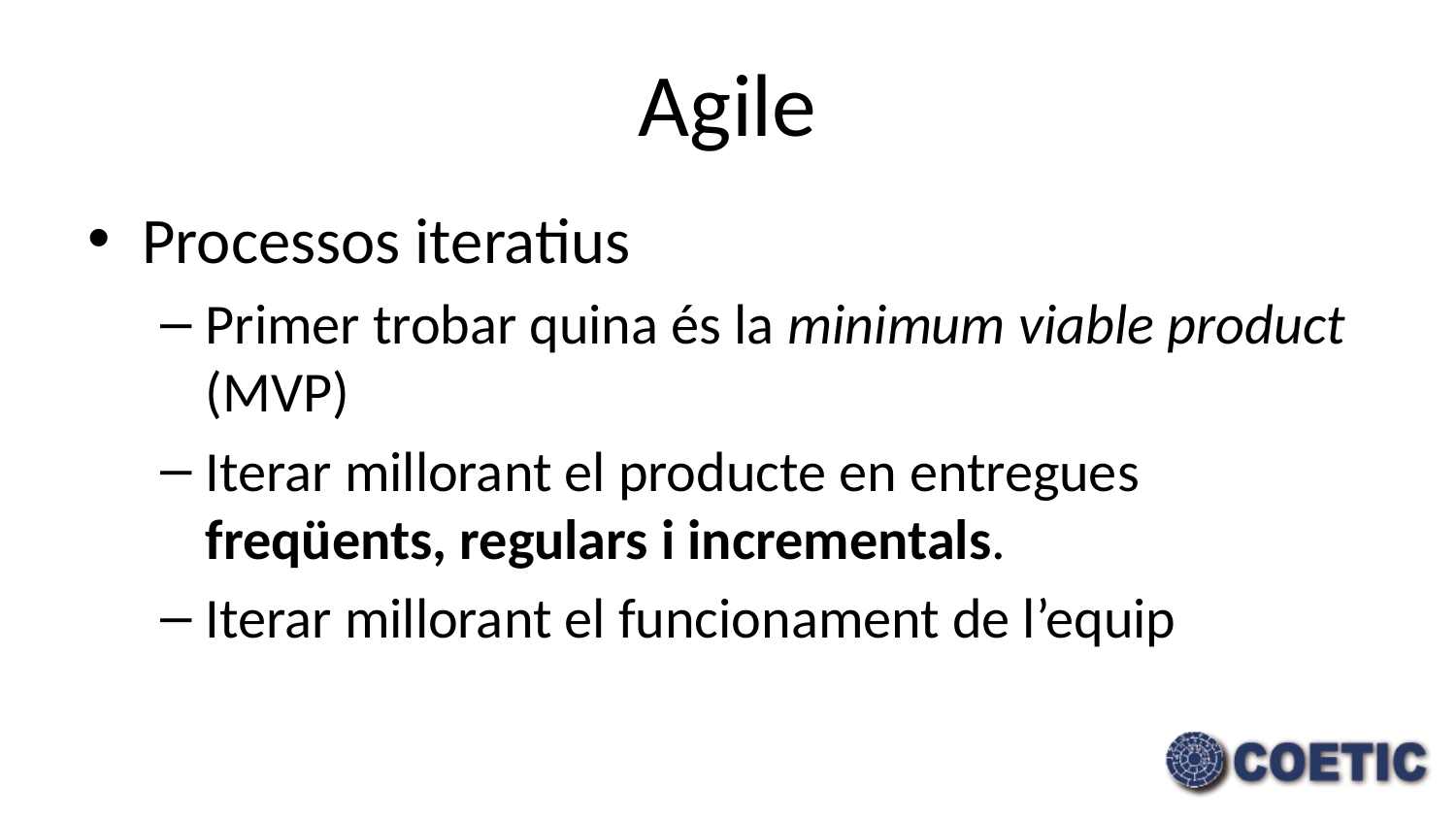

# Agile
Processos iteratius
Primer trobar quina és la minimum viable product (MVP)
Iterar millorant el producte en entregues freqüents, regulars i incrementals.
Iterar millorant el funcionament de l’equip